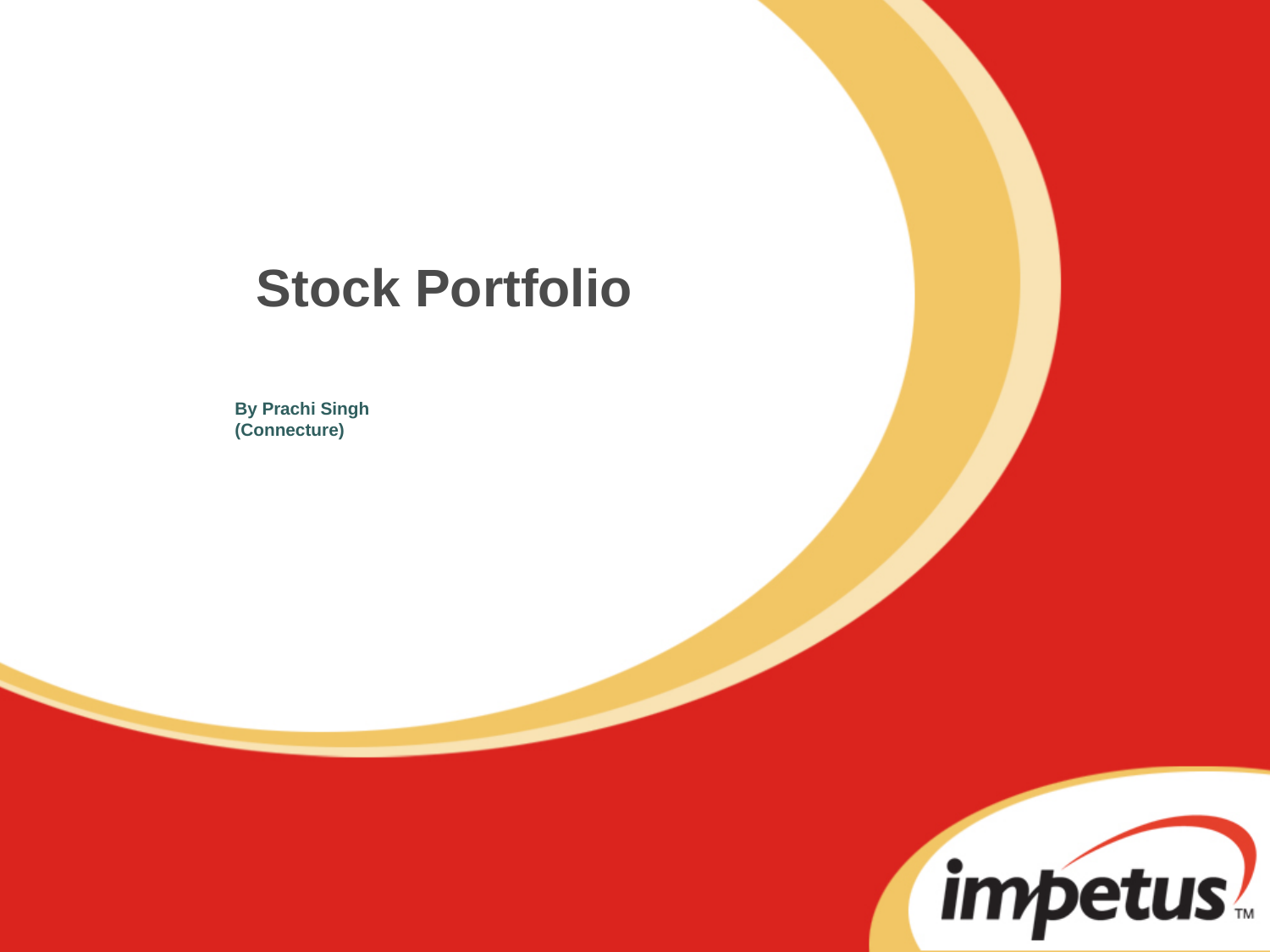

# Stock Portfolio
By Prachi Singh
(Connecture)